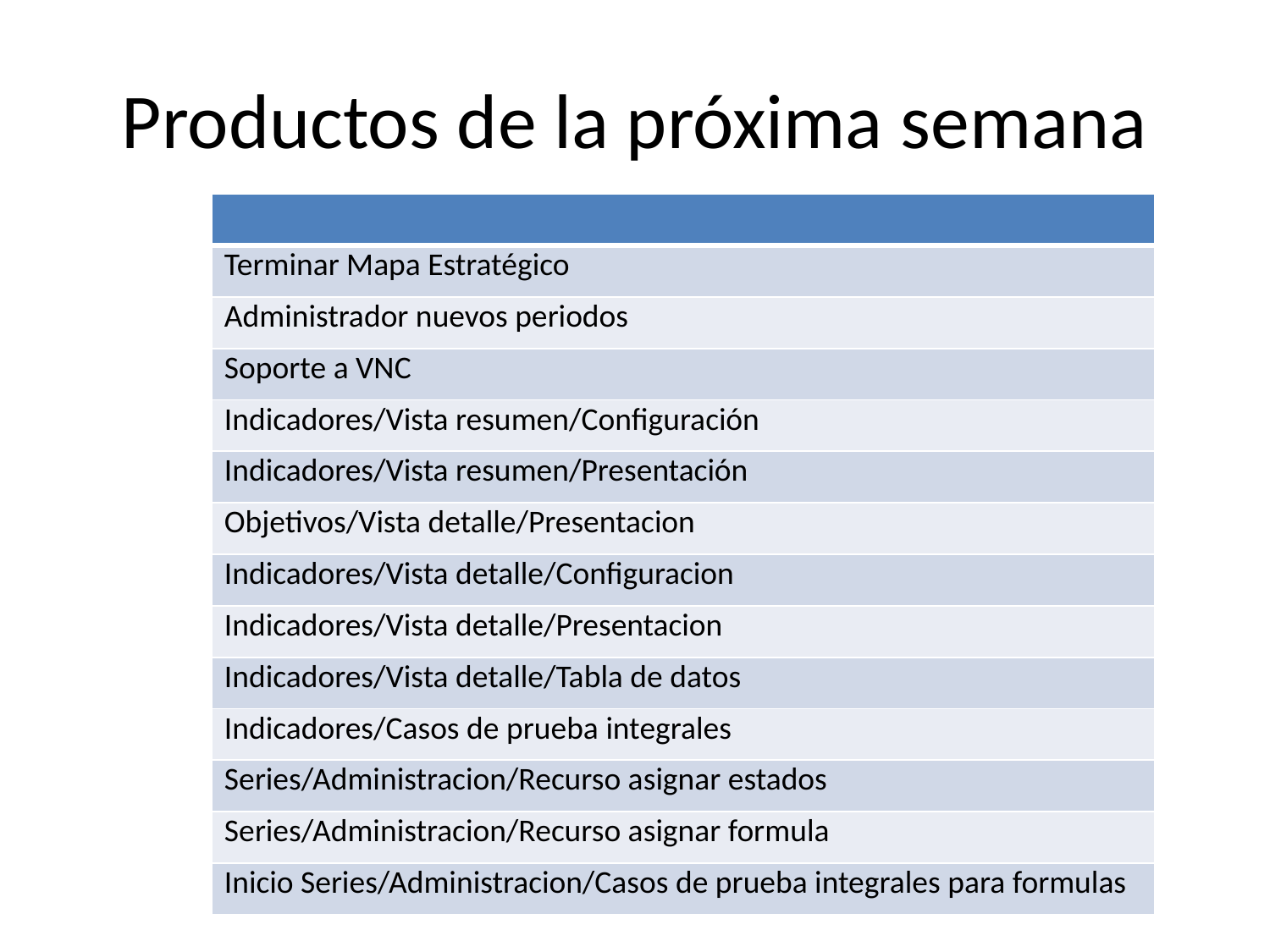

# Productos de la próxima semana
|  |
| --- |
| Terminar Mapa Estratégico |
| Administrador nuevos periodos |
| Soporte a VNC |
| Indicadores/Vista resumen/Configuración |
| Indicadores/Vista resumen/Presentación |
| Objetivos/Vista detalle/Presentacion |
| Indicadores/Vista detalle/Configuracion |
| Indicadores/Vista detalle/Presentacion |
| Indicadores/Vista detalle/Tabla de datos |
| Indicadores/Casos de prueba integrales |
| Series/Administracion/Recurso asignar estados |
| Series/Administracion/Recurso asignar formula |
| Inicio Series/Administracion/Casos de prueba integrales para formulas |